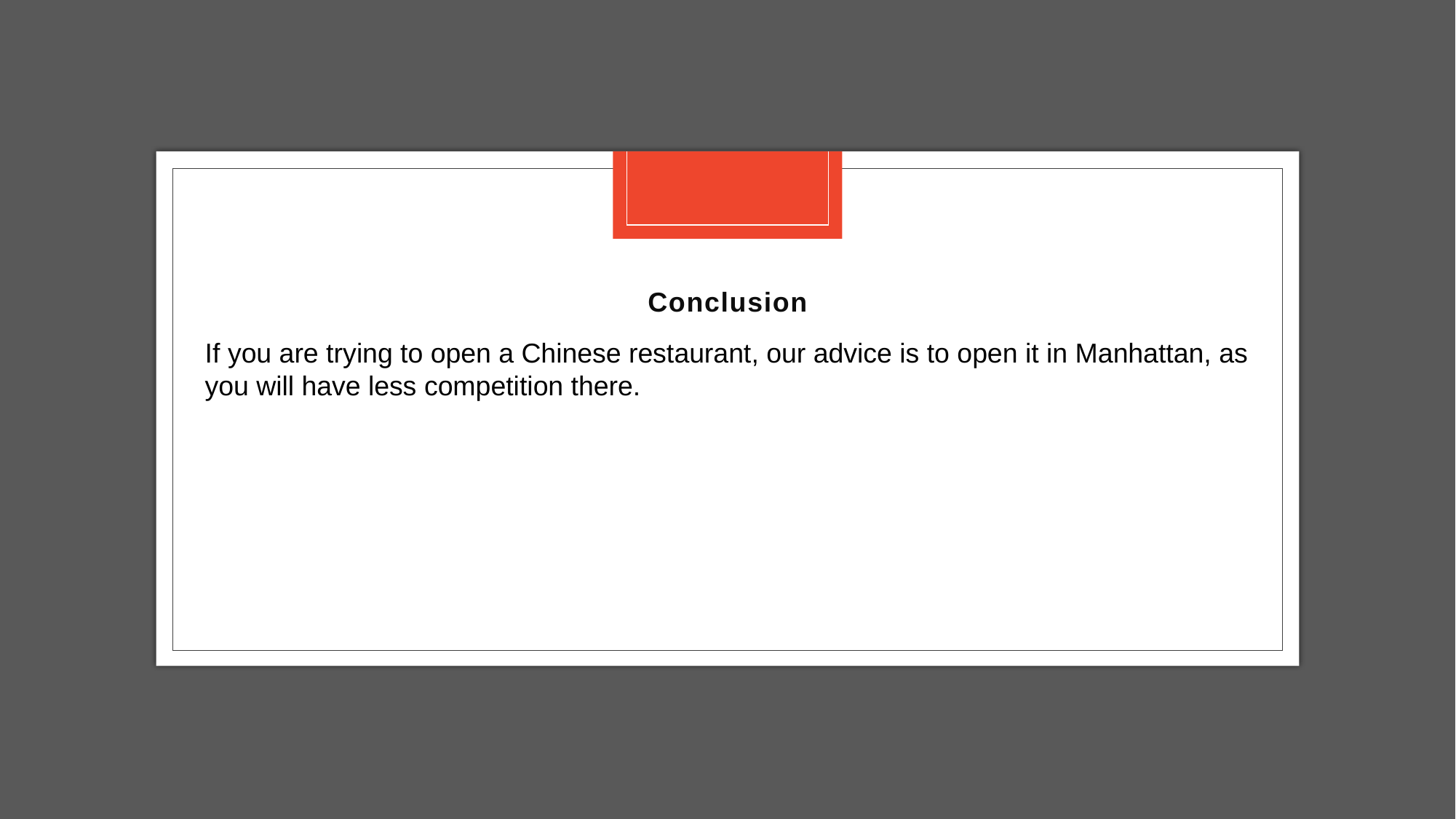

Conclusion

If you are trying to open a Chinese restaurant, our advice is to open it in Manhattan, as you will have less competition there.